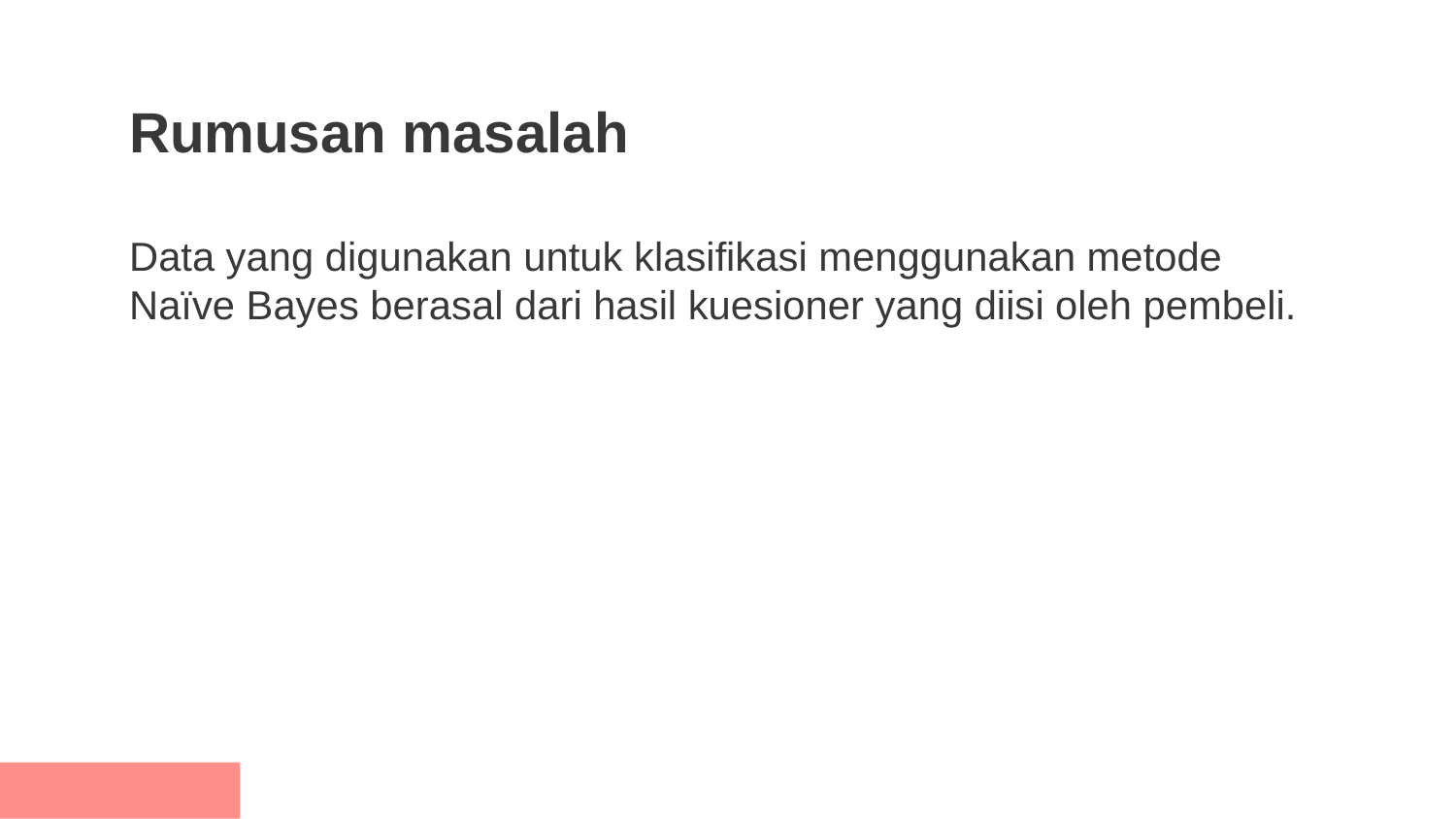

# Rumusan masalah
Data yang digunakan untuk klasifikasi menggunakan metode Naïve Bayes berasal dari hasil kuesioner yang diisi oleh pembeli.